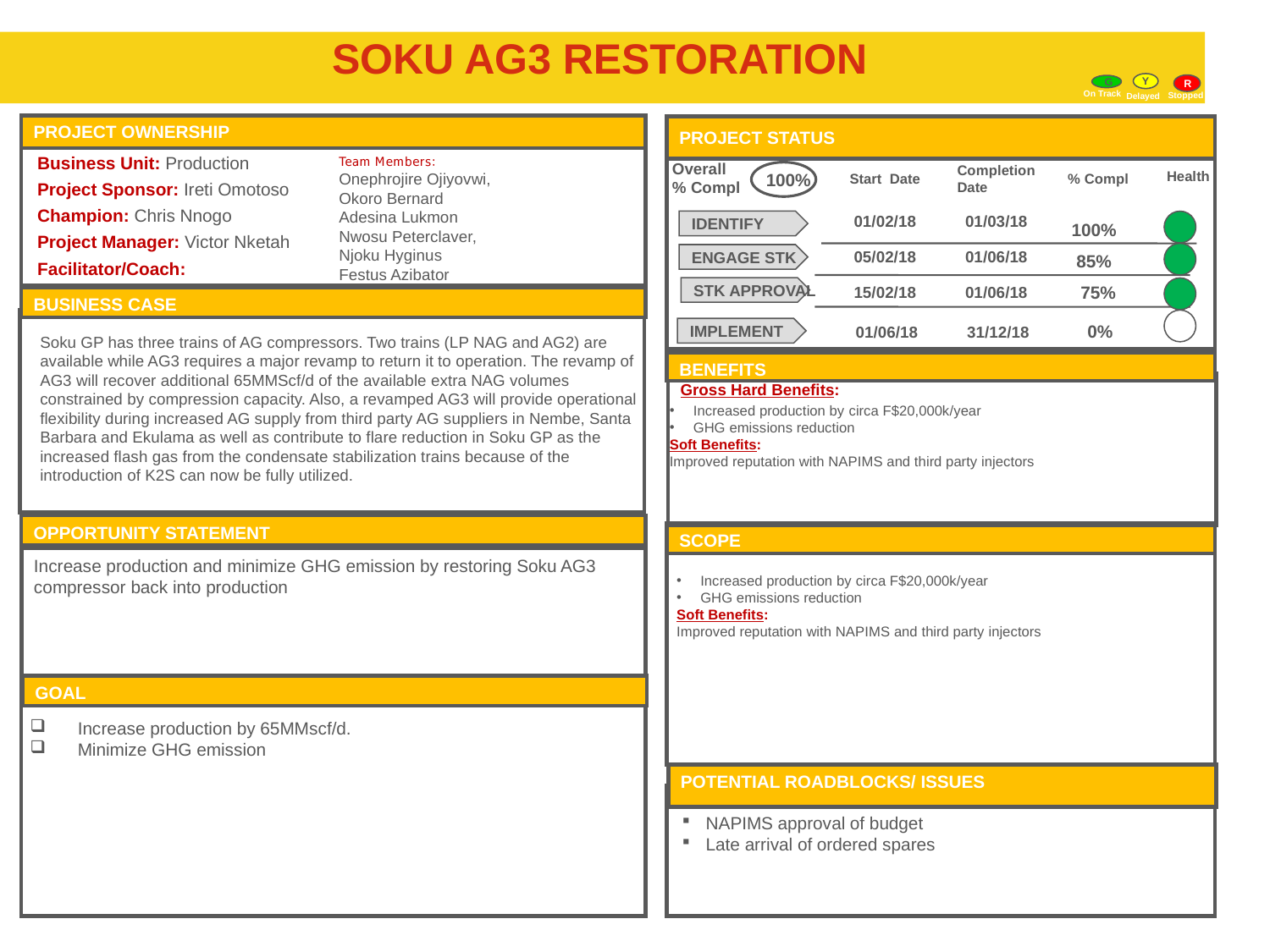

# SOKU AG3 RESTORATION
Y
R
G
On Track
Stopped
Delayed

PROJECT OWNERSHIP
PROJECT STATUS
Business Unit: Production
Project Sponsor: Ireti Omotoso
Champion: Chris Nnogo
Project Manager: Victor Nketah
Facilitator/Coach:
Team Members:
Onephrojire Ojiyovwi,
Okoro Bernard
Adesina Lukmon
Nwosu Peterclaver,
Njoku Hyginus
Festus Azibator

  Health

Overall % Compl
Start  Date
Completion Date
% Compl

  100%

01/02/18
01/03/18
IDENTIFY

100%

05/02/18
01/06/18

85%

ENGAGE STK

15/02/18
01/06/18
75%

STK APPROVAL

BUSINESS CASE

01/06/18
31/12/18
0%
IMPLEMENT
Soku GP has three trains of AG compressors. Two trains (LP NAG and AG2) are available while AG3 requires a major revamp to return it to operation. The revamp of AG3 will recover additional 65MMScf/d of the available extra NAG volumes constrained by compression capacity. Also, a revamped AG3 will provide operational flexibility during increased AG supply from third party AG suppliers in Nembe, Santa Barbara and Ekulama as well as contribute to flare reduction in Soku GP as the increased flash gas from the condensate stabilization trains because of the introduction of K2S can now be fully utilized.
BENEFITS

Gross Hard Benefits:
Increased production by circa F$20,000k/year
GHG emissions reduction
Soft Benefits:
Improved reputation with NAPIMS and third party injectors

OPPORTUNITY STATEMENT

SCOPE
Increase production and minimize GHG emission by restoring Soku AG3 compressor back into production

Increased production by circa F$20,000k/year
GHG emissions reduction
Soft Benefits:
Improved reputation with NAPIMS and third party injectors

GOAL

Increase production by 65MMscf/d.
Minimize GHG emission

POTENTIAL ROADBLOCKS/ ISSUES

NAPIMS approval of budget
Late arrival of ordered spares